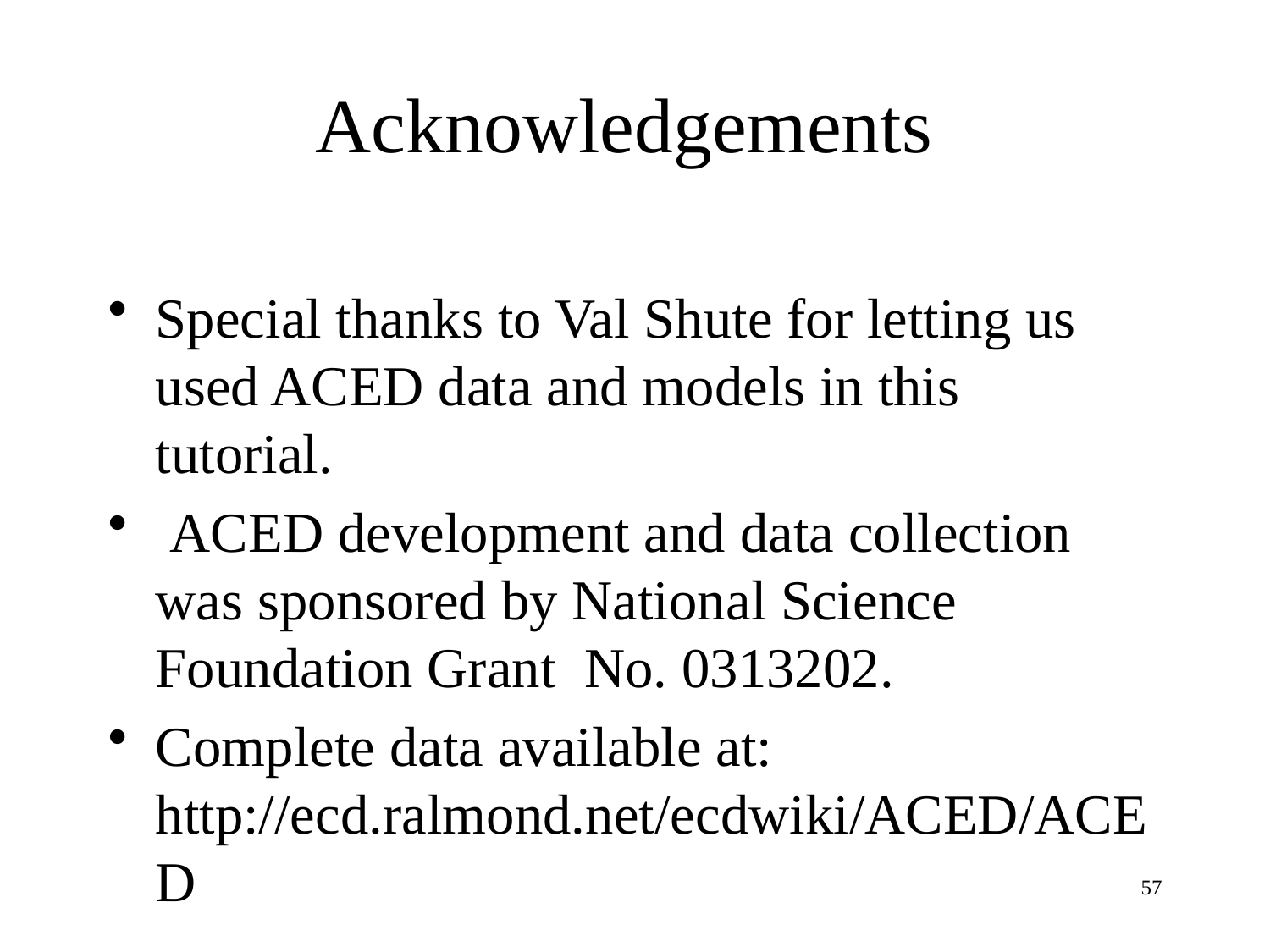

# Acknowledgements
Special thanks to Val Shute for letting us used ACED data and models in this tutorial.
 ACED development and data collection was sponsored by National Science Foundation Grant  No. 0313202.
Complete data available at:  http://ecd.ralmond.net/ecdwiki/ACED/ACED

57